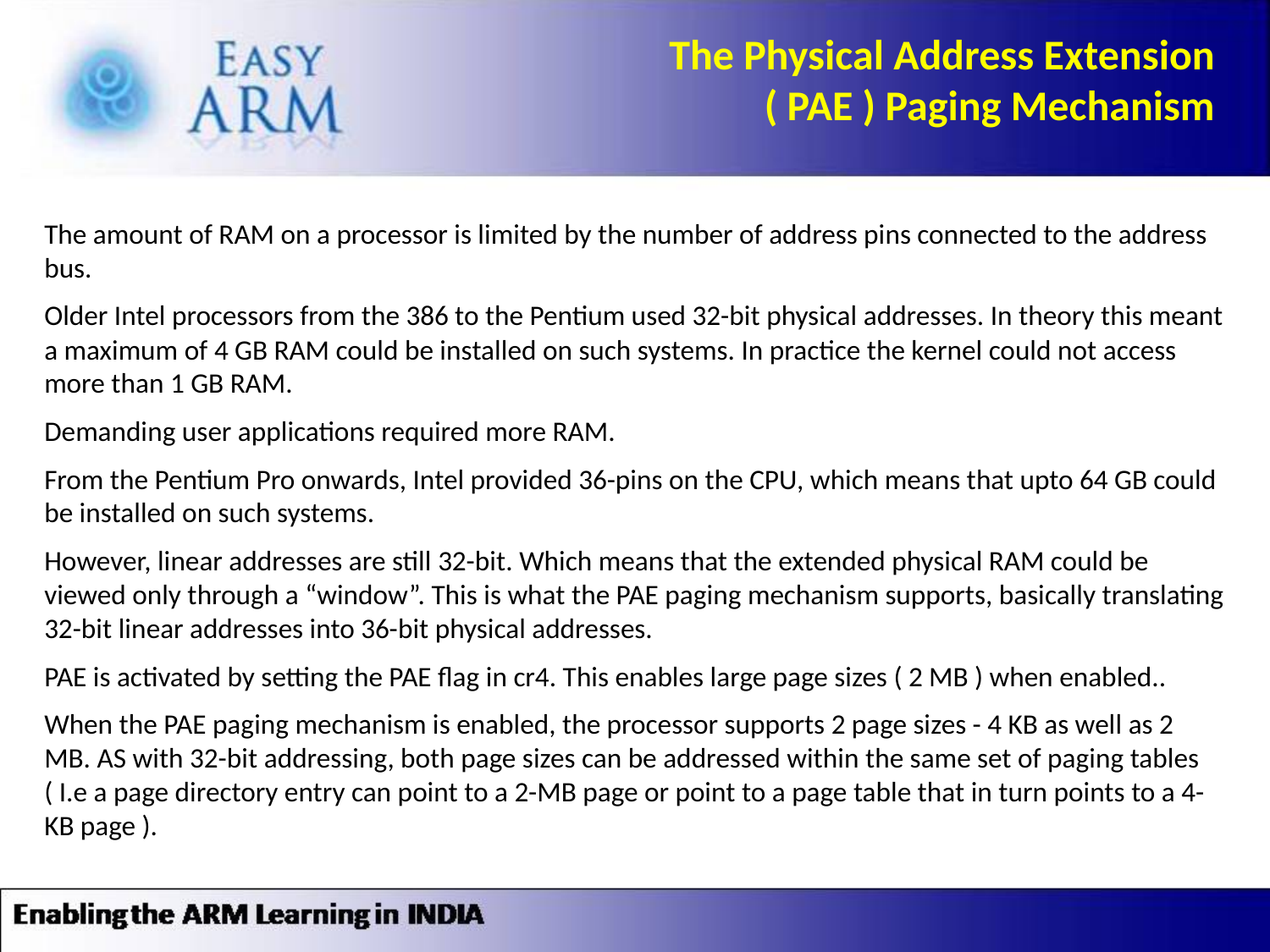

The Physical Address Extension ( PAE ) Paging Mechanism
The amount of RAM on a processor is limited by the number of address pins connected to the address bus.
Older Intel processors from the 386 to the Pentium used 32-bit physical addresses. In theory this meant a maximum of 4 GB RAM could be installed on such systems. In practice the kernel could not access more than 1 GB RAM.
Demanding user applications required more RAM.
From the Pentium Pro onwards, Intel provided 36-pins on the CPU, which means that upto 64 GB could be installed on such systems.
However, linear addresses are still 32-bit. Which means that the extended physical RAM could be viewed only through a “window”. This is what the PAE paging mechanism supports, basically translating 32-bit linear addresses into 36-bit physical addresses.
PAE is activated by setting the PAE flag in cr4. This enables large page sizes ( 2 MB ) when enabled..
When the PAE paging mechanism is enabled, the processor supports 2 page sizes - 4 KB as well as 2 MB. AS with 32-bit addressing, both page sizes can be addressed within the same set of paging tables ( I.e a page directory entry can point to a 2-MB page or point to a page table that in turn points to a 4-KB page ).